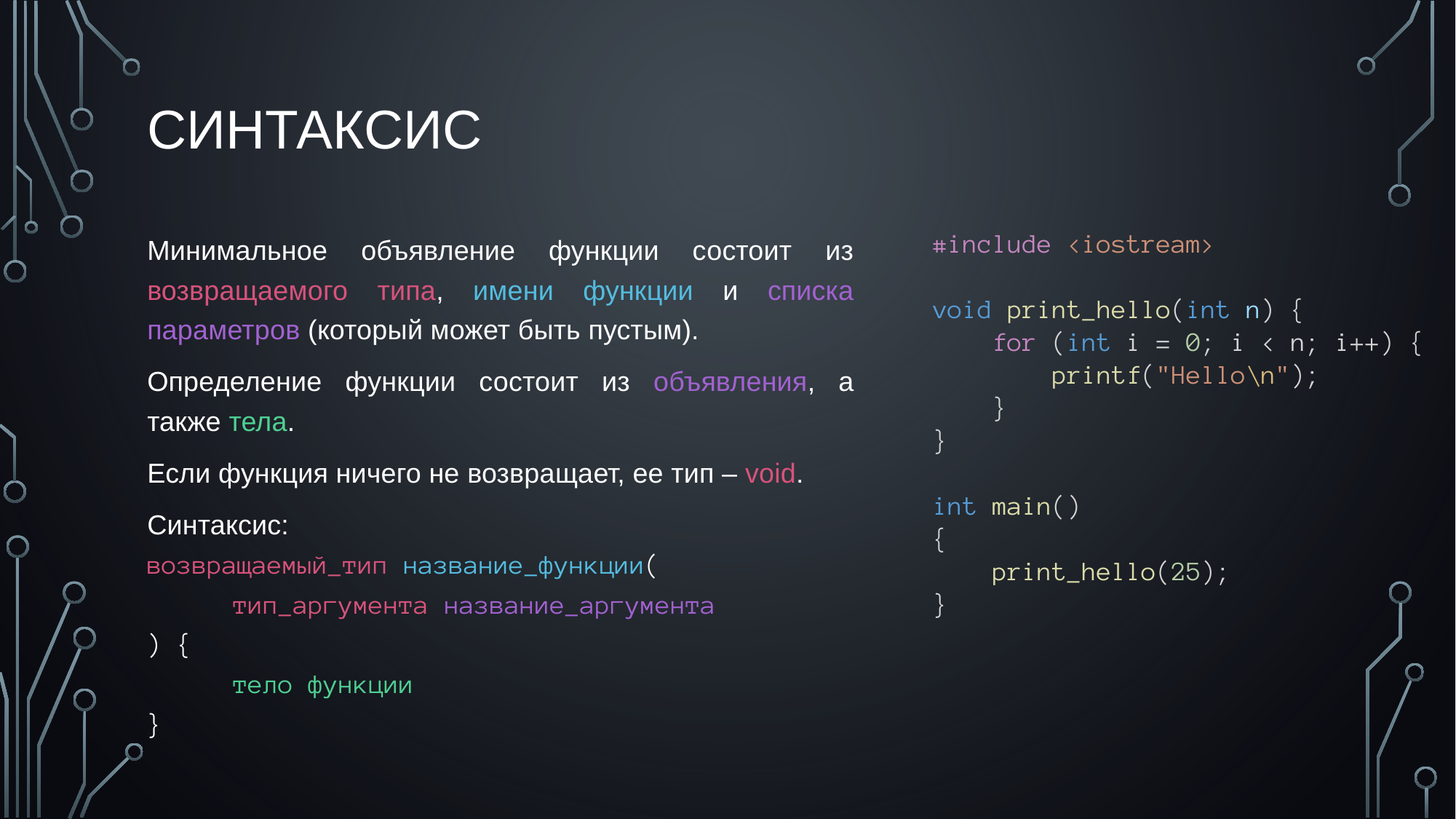

# Синтаксис
Минимальное объявление функции состоит из возвращаемого типа, имени функции и списка параметров (который может быть пустым).
Определение функции состоит из объявления, а также тела.
Если функция ничего не возвращает, ее тип – void.
Синтаксис:
возвращаемый_тип название_функции(
	тип_аргумента название_аргумента
) {
	тело функции
}
#include <iostream>
void print_hello(int n) {
    for (int i = 0; i < n; i++) {
        printf("Hello\n");
    }
}
int main()
{
    print_hello(25);
}